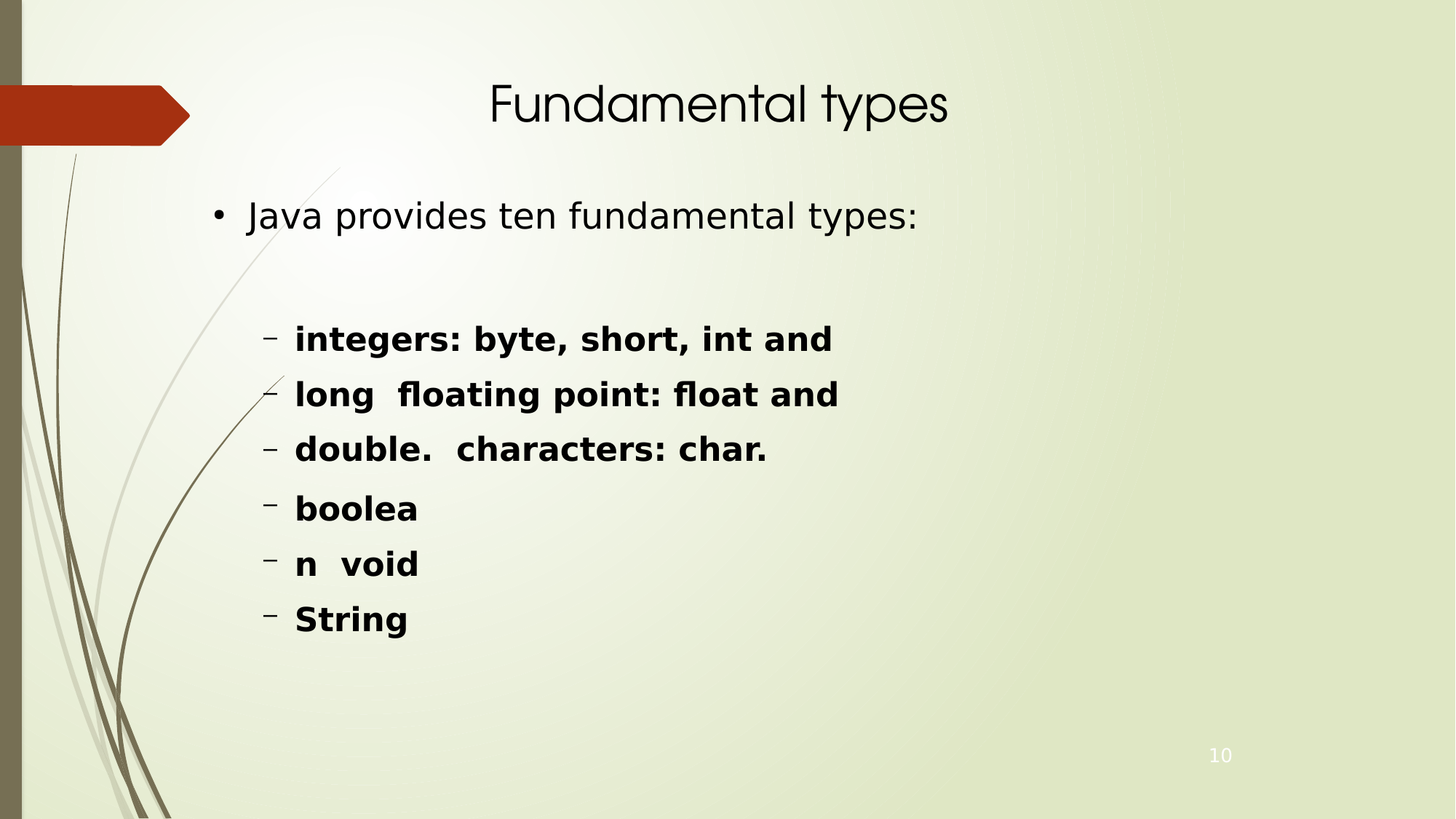

# Fundamental types
Java provides ten fundamental types:
●
integers: byte, short, int and long  floating point: float and double.  characters: char.
boolean  void  String
–
–
–
–
–
–
10